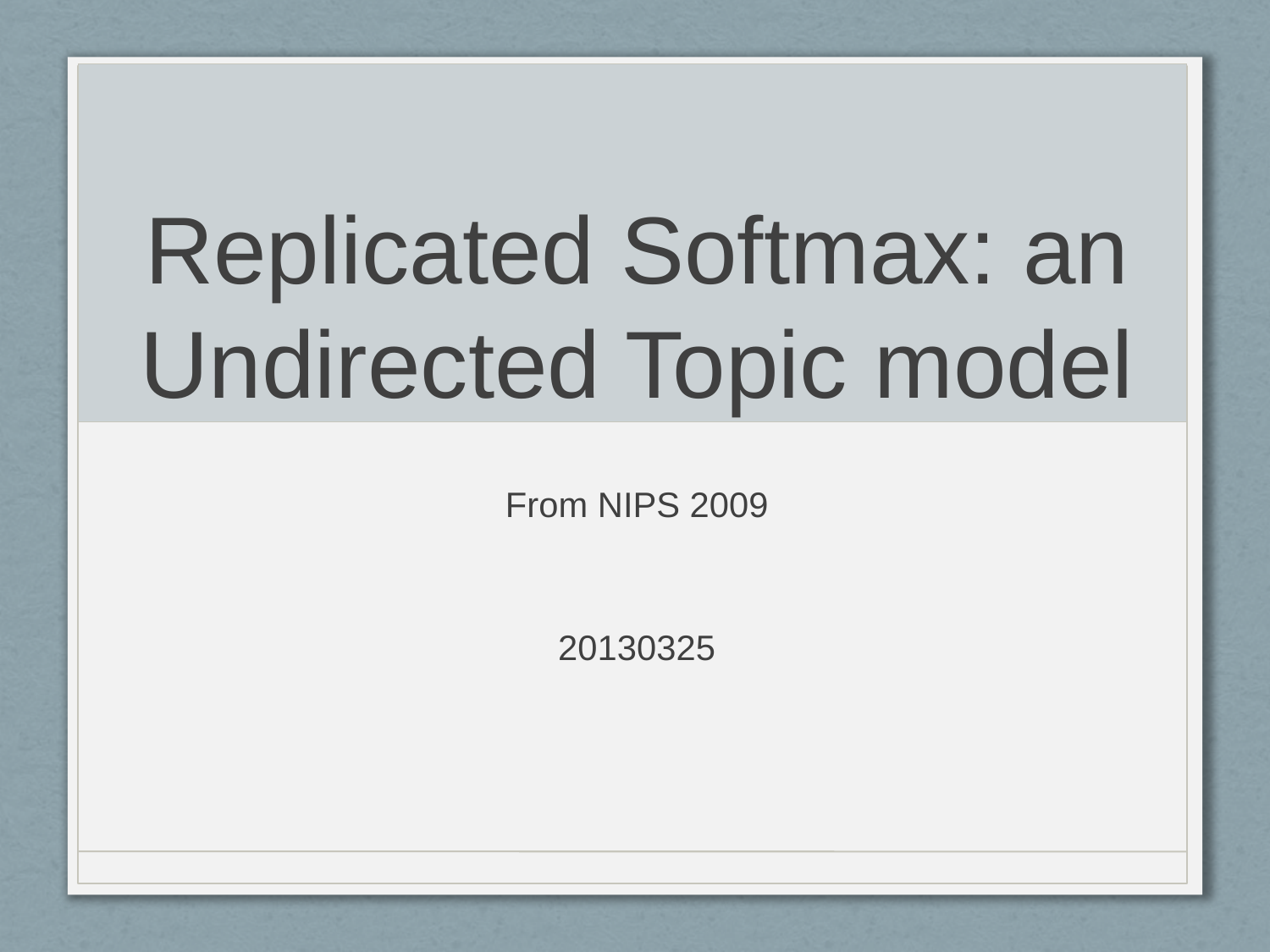

# Replicated Softmax: an Undirected Topic model
From NIPS 2009

20130325